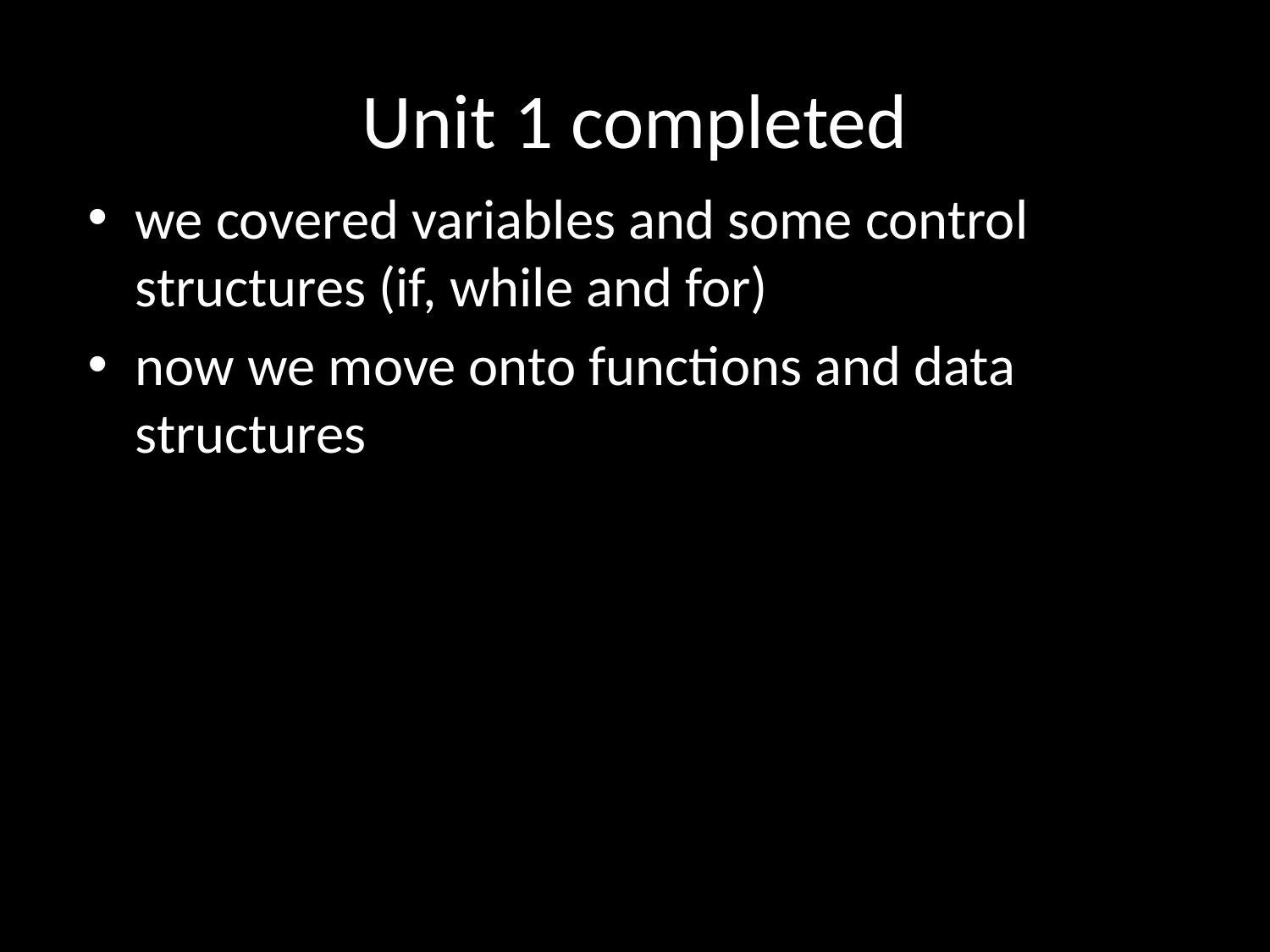

# Unit 1 completed
we covered variables and some control structures (if, while and for)
now we move onto functions and data structures